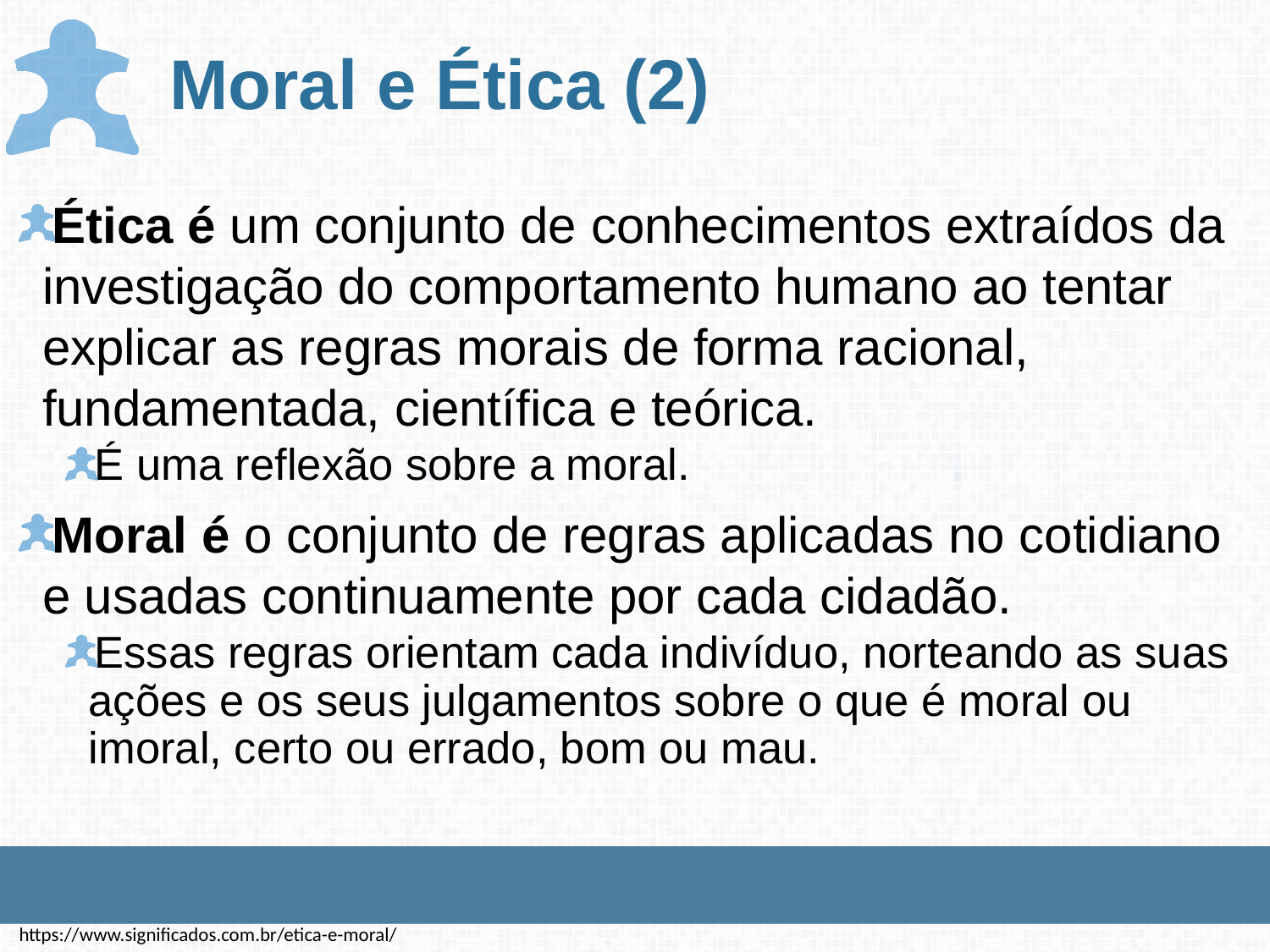

# Moral e Ética (2)
Ética é um conjunto de conhecimentos extraídos da investigação do comportamento humano ao tentar explicar as regras morais de forma racional, fundamentada, científica e teórica.
É uma reflexão sobre a moral.
Moral é o conjunto de regras aplicadas no cotidiano e usadas continuamente por cada cidadão.
Essas regras orientam cada indivíduo, norteando as suas ações e os seus julgamentos sobre o que é moral ou imoral, certo ou errado, bom ou mau.

https://www.significados.com.br/etica-e-moral/